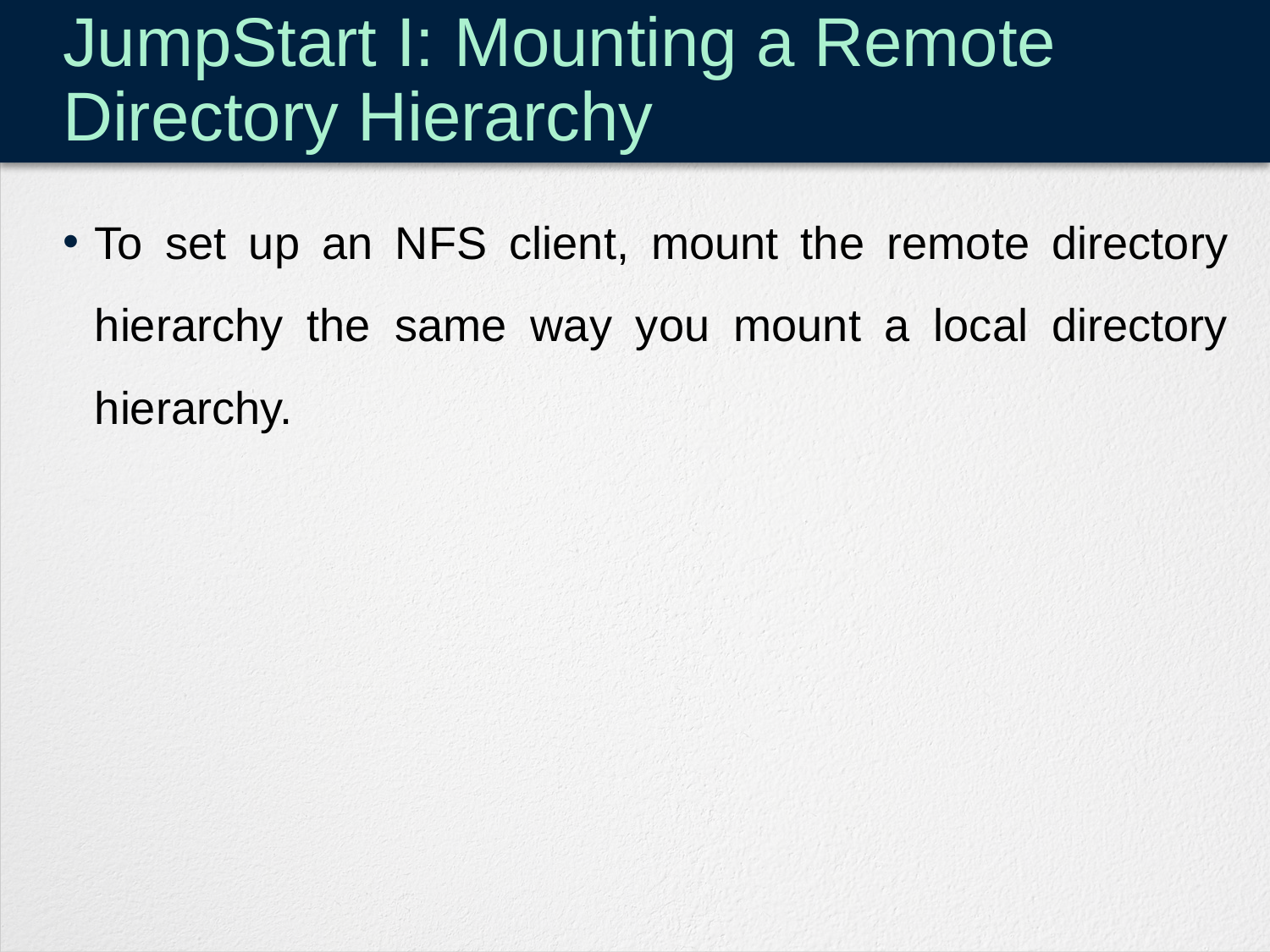

# JumpStart I: Mounting a Remote Directory Hierarchy
To set up an NFS client, mount the remote directory hierarchy the same way you mount a local directory hierarchy.